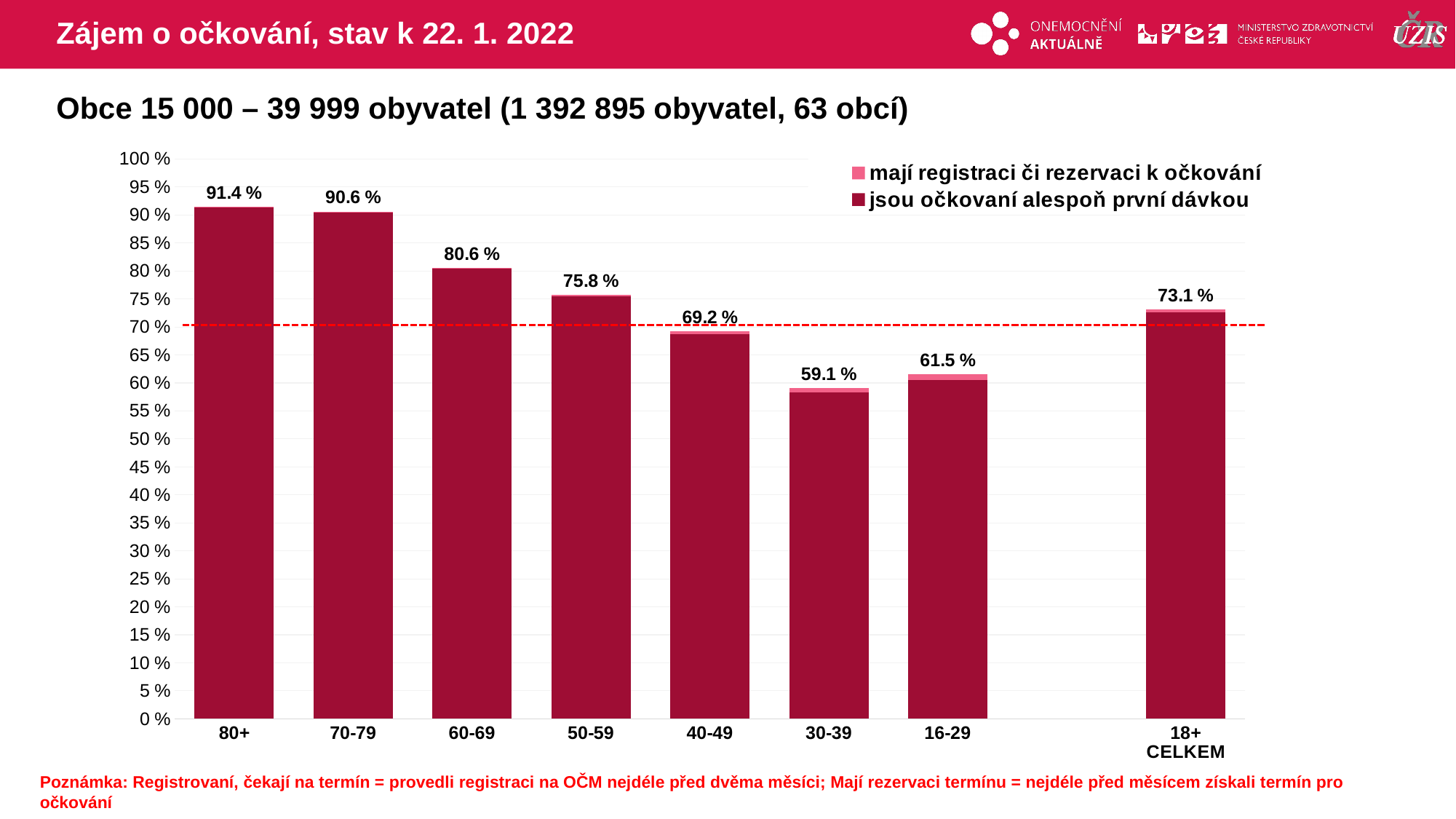

# Zájem o očkování, stav k 22. 1. 2022
Obce 15 000 – 39 999 obyvatel (1 392 895 obyvatel, 63 obcí)

### Chart

| Category | mají registraci či rezervaci k očkování | jsou očkovaní alespoň první dávkou |
|---|---|---|
| 80+ | 91.43431 | 91.3200959 |
| 70-79 | 90.5941 | 90.4339174 |
| 60-69 | 80.58032 | 80.4015553 |
| 50-59 | 75.7638 | 75.4930485 |
| 40-49 | 69.20788 | 68.774869 |
| 30-39 | 59.11744 | 58.3308923 |
| 16-29 | 61.52468 | 60.5379326 |
|  | None | None |
| 18+ CELKEM | 73.09197 | 72.6473702 |
Poznámka: Registrovaní, čekají na termín = provedli registraci na OČM nejdéle před dvěma měsíci; Mají rezervaci termínu = nejdéle před měsícem získali termín pro očkování